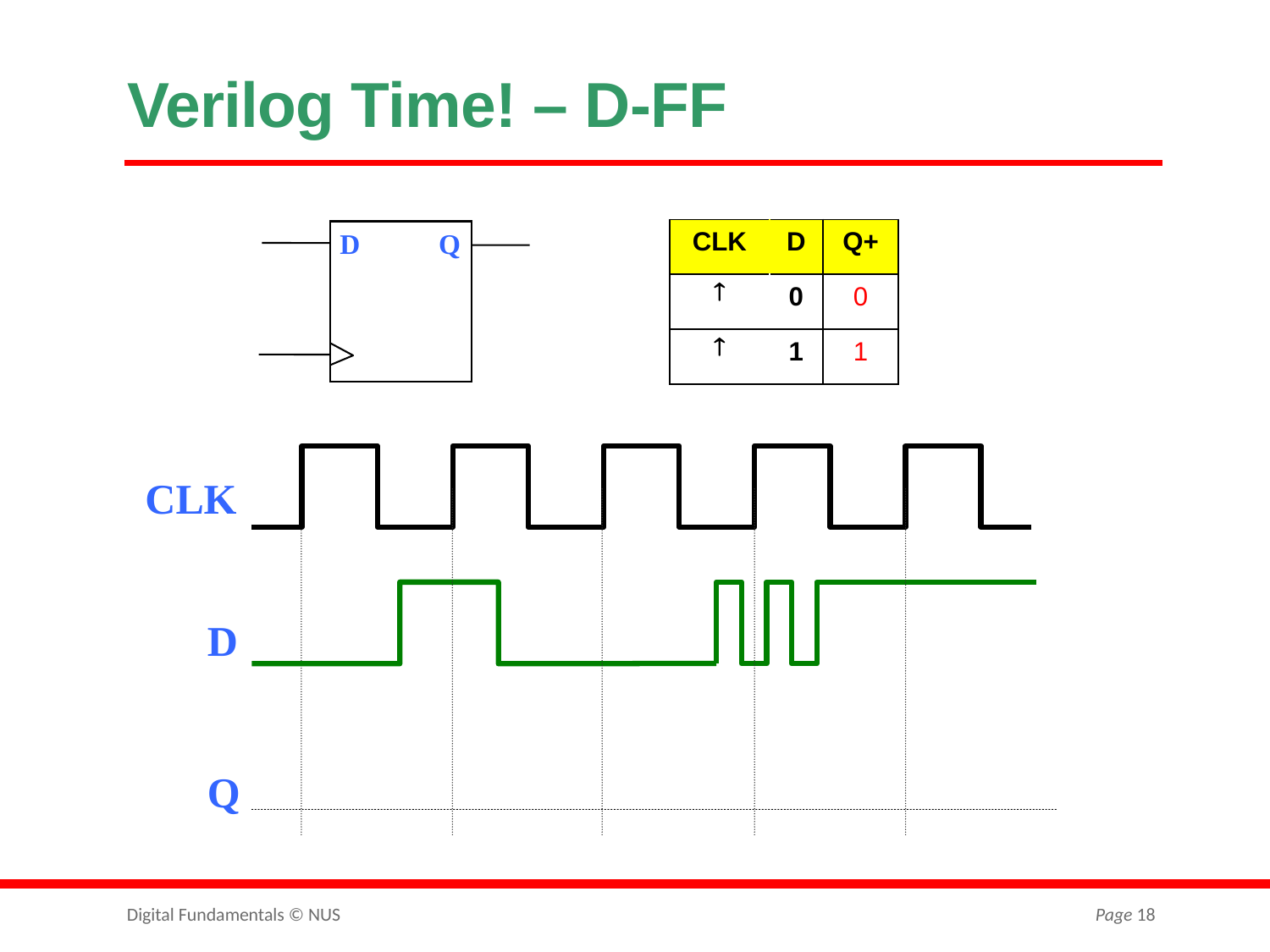

# Verilog Time! – D-FF
D
Q

| CLK | D | Q+ |
| --- | --- | --- |
| ↑ | 0 | 0 |
| ↑ | 1 | 1 |

CLK

D
Q
Digital Fundamentals © NUS
Page 18